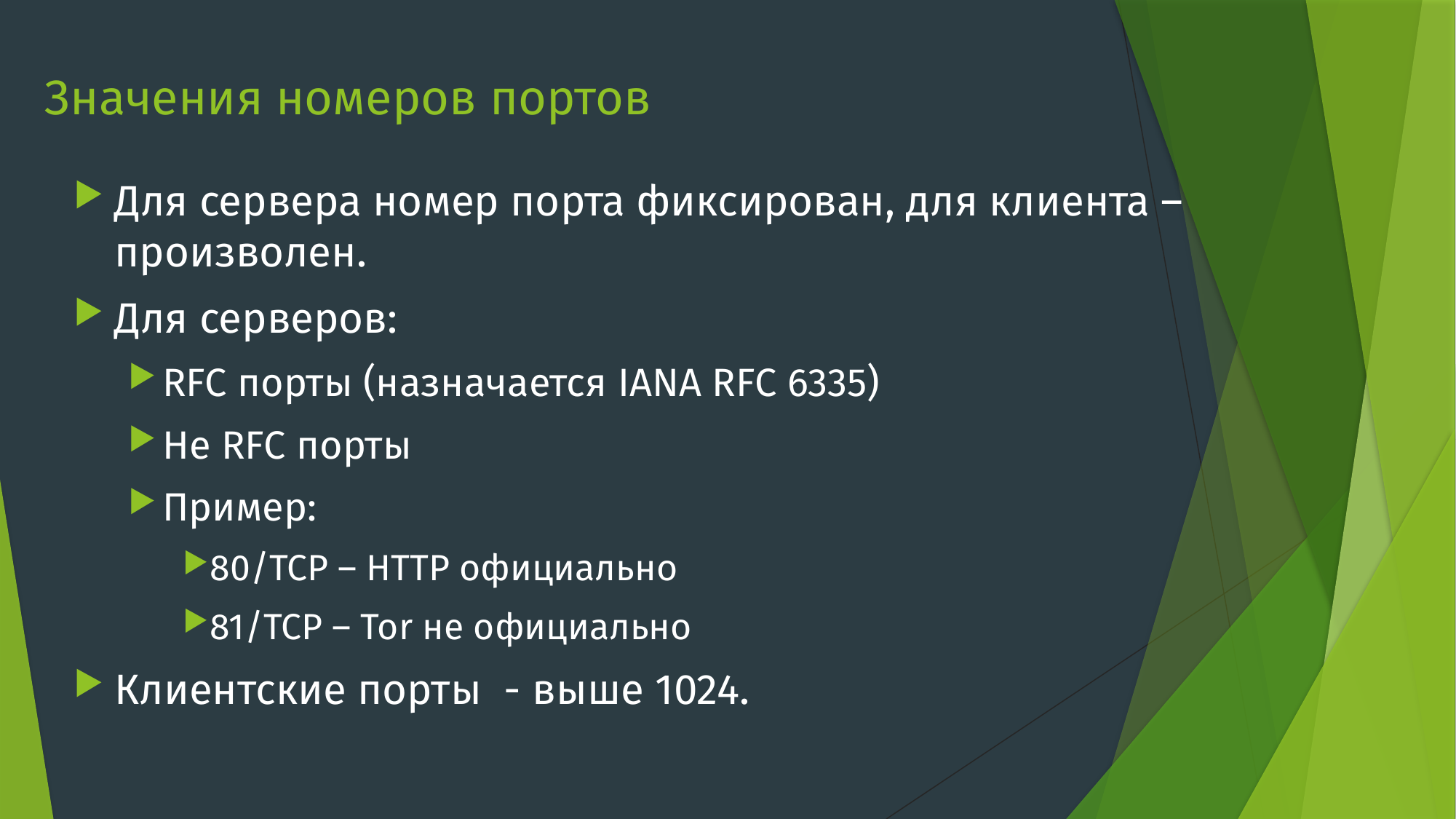

# Значения номеров портов
Для сервера номер порта фиксирован, для клиента – произволен.
Для серверов:
RFC порты (назначается IANA RFC 6335)
Не RFC порты
Пример:
80/TCP – HTTP официально
81/TCP – Tor не официально
Клиентские порты  - выше 1024.